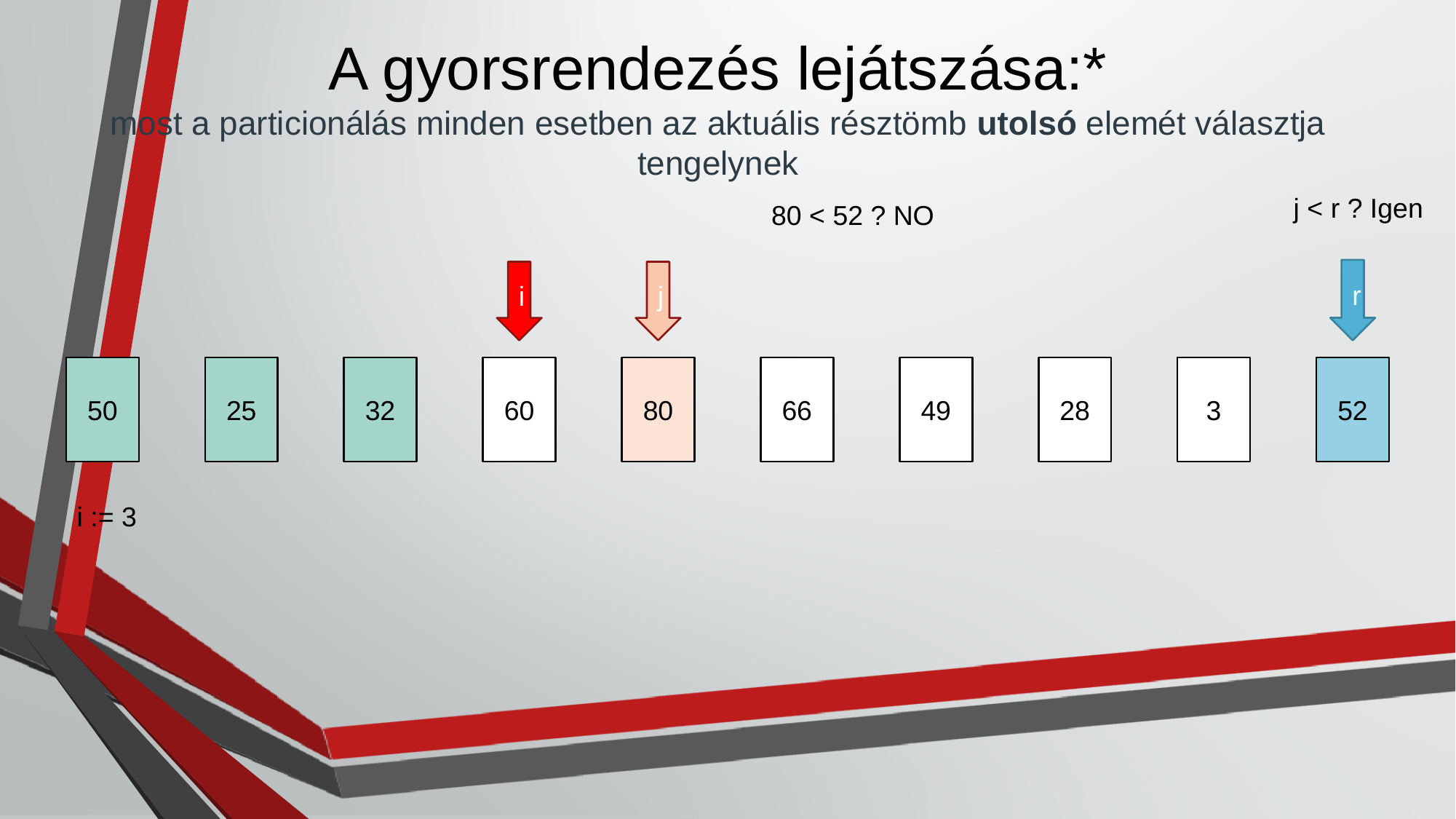

# A gyorsrendezés lejátszása:* most a particionálás minden esetben az aktuális résztömb utolsó elemét választja tengelynek
j < r ? Igen
80 < 52 ? NO
r
i
j
50
25
32
60
80
66
49
28
3
52
i := 3